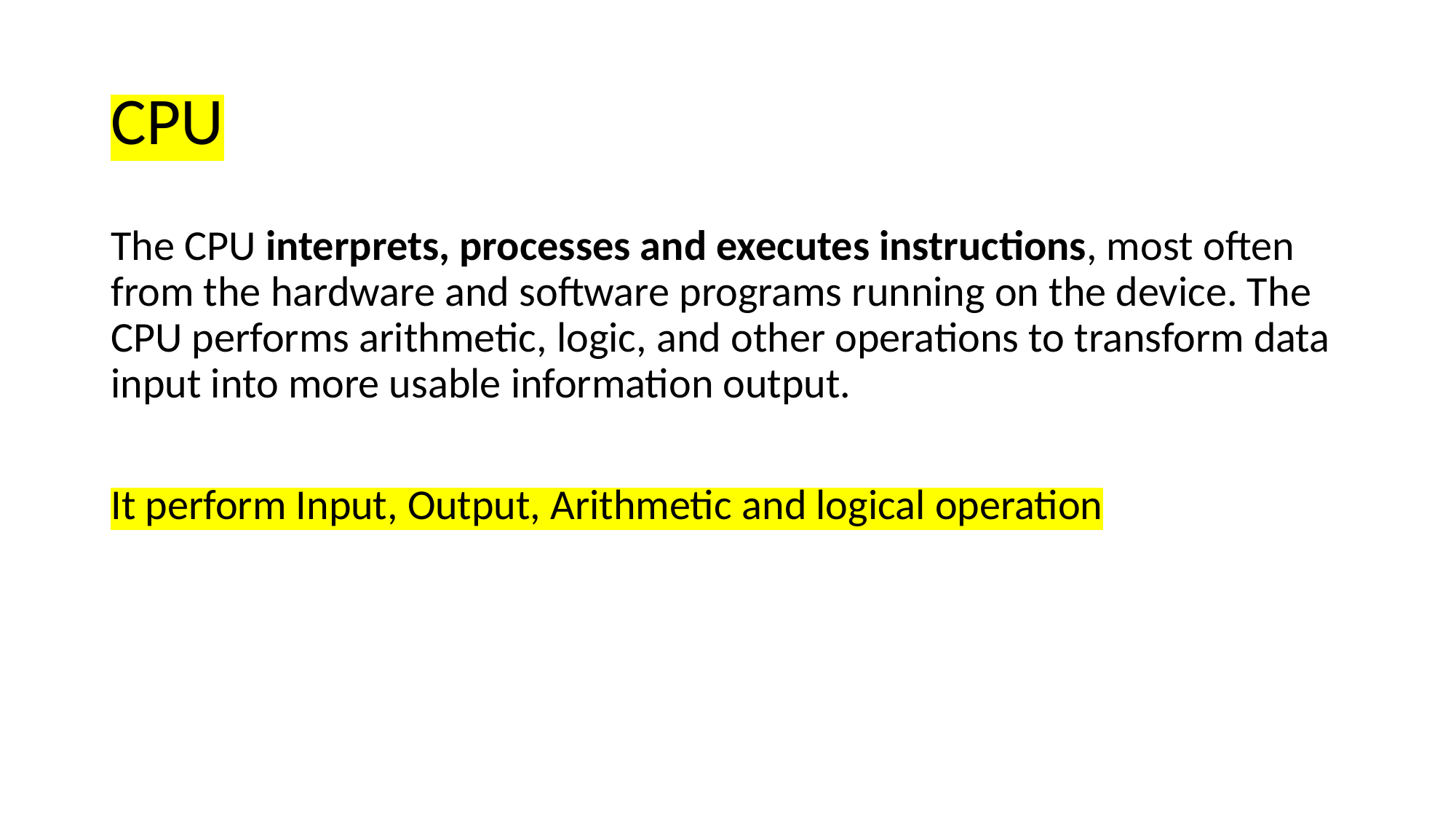

# CPU
The CPU interprets, processes and executes instructions, most often from the hardware and software programs running on the device. The CPU performs arithmetic, logic, and other operations to transform data input into more usable information output.

It perform Input, Output, Arithmetic and logical operation